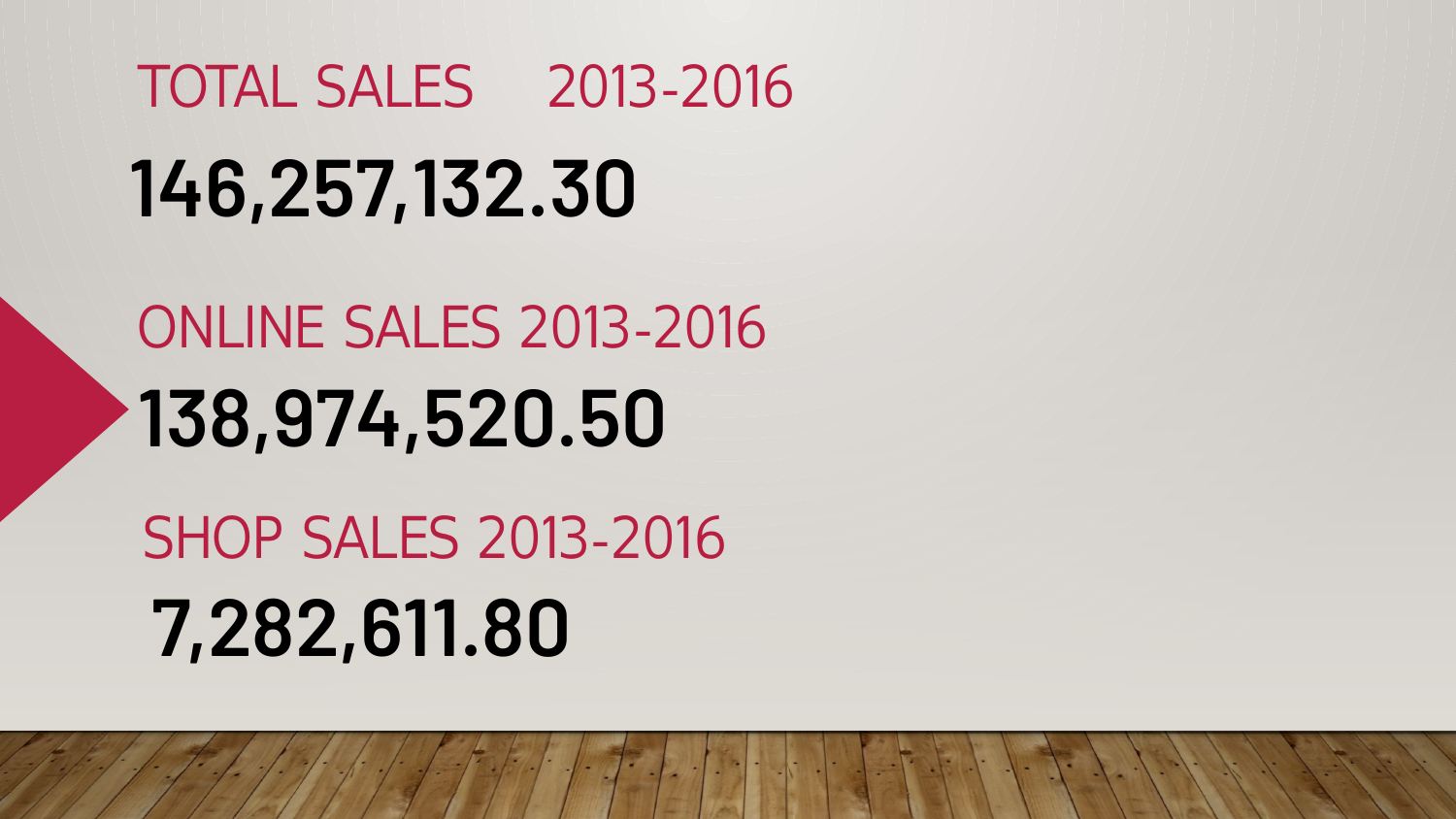

TOTAL SALES    2013-2016
146,257,132.30
ONLINE SALES 2013-2016

138,974,520.50
SHOP SALES 2013-2016
7,282,611.80